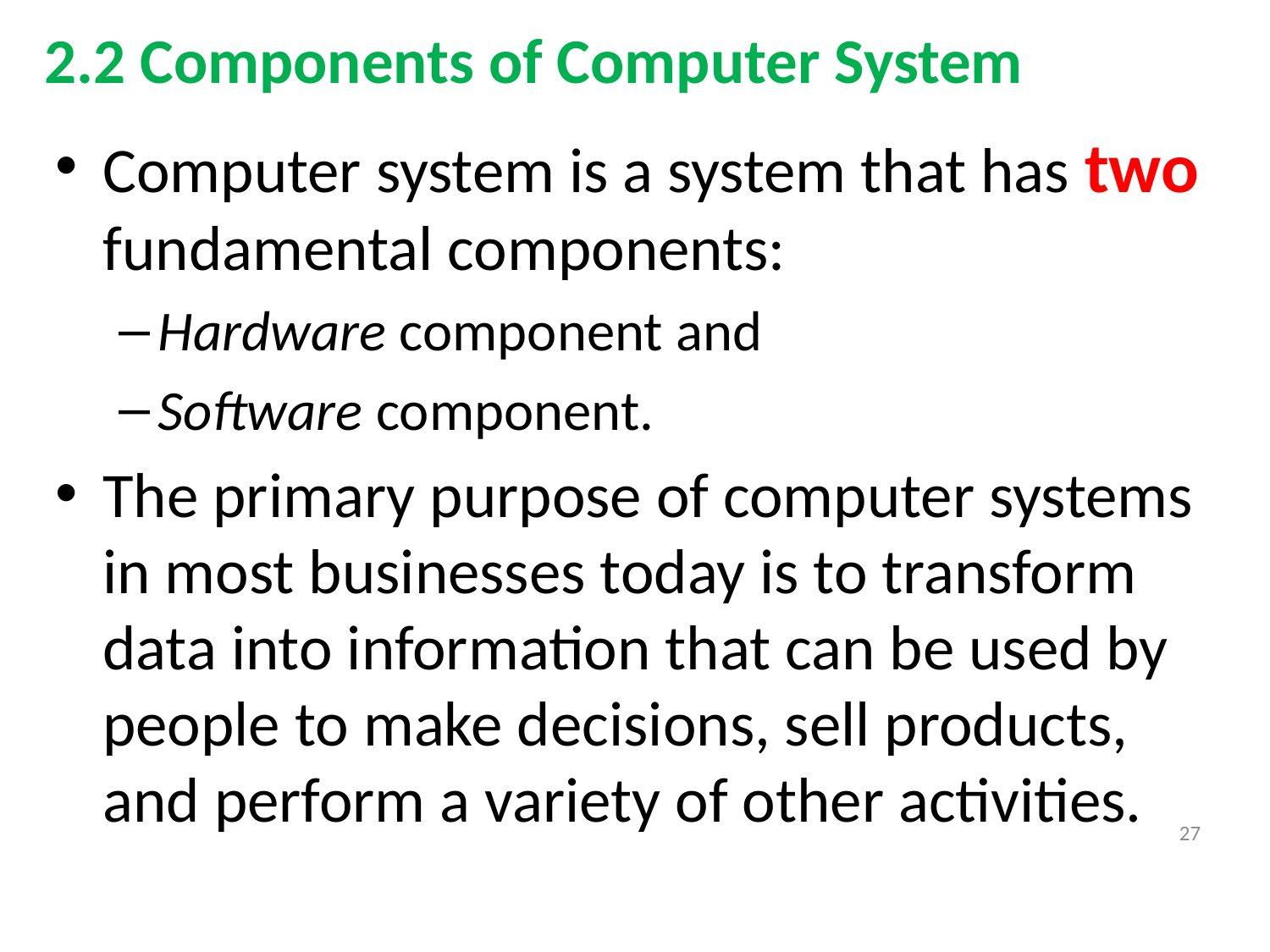

# 2.2 Components of Computer System
Computer system is a system that has two fundamental components:
Hardware component and
Software component.
The primary purpose of computer systems in most businesses today is to transform data into information that can be used by people to make decisions, sell products, and perform a variety of other activities.
27